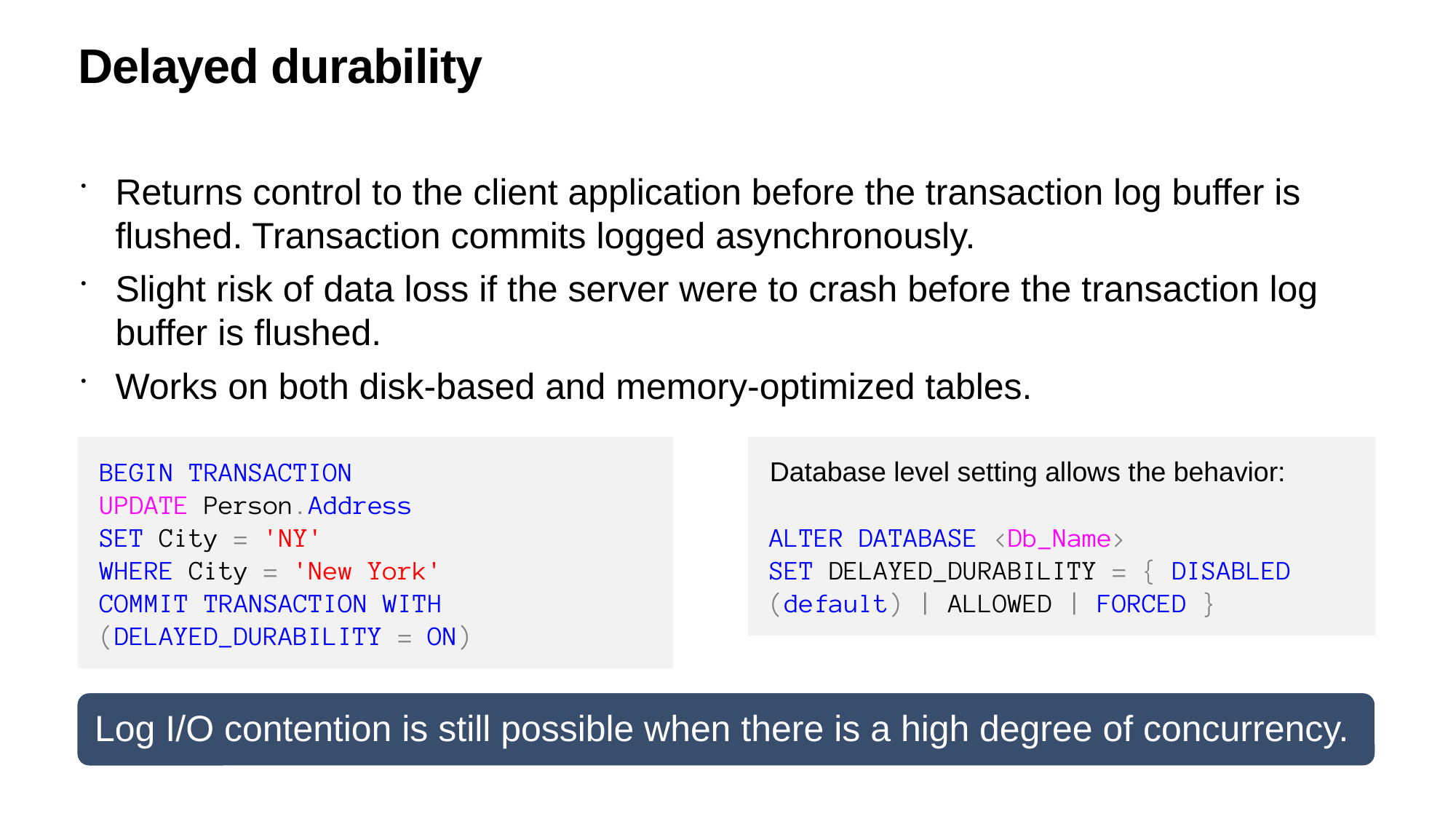

# Delayed durability
Returns control to the client application before the transaction log buffer is flushed. Transaction commits logged asynchronously.
Slight risk of data loss if the server were to crash before the transaction log buffer is flushed.
Works on both disk-based and memory-optimized tables.

Database level setting allows the behavior:

ALTER DATABASE <Db_Name>
SET DELAYED_DURABILITY = { DISABLED (default) | ALLOWED | FORCED }
BEGIN TRANSACTION
UPDATE Person.Address
SET City = 'NY'
WHERE City = 'New York'
COMMIT TRANSACTION WITH (DELAYED_DURABILITY = ON)
Log I/O contention is still possible when there is a high degree of concurrency.